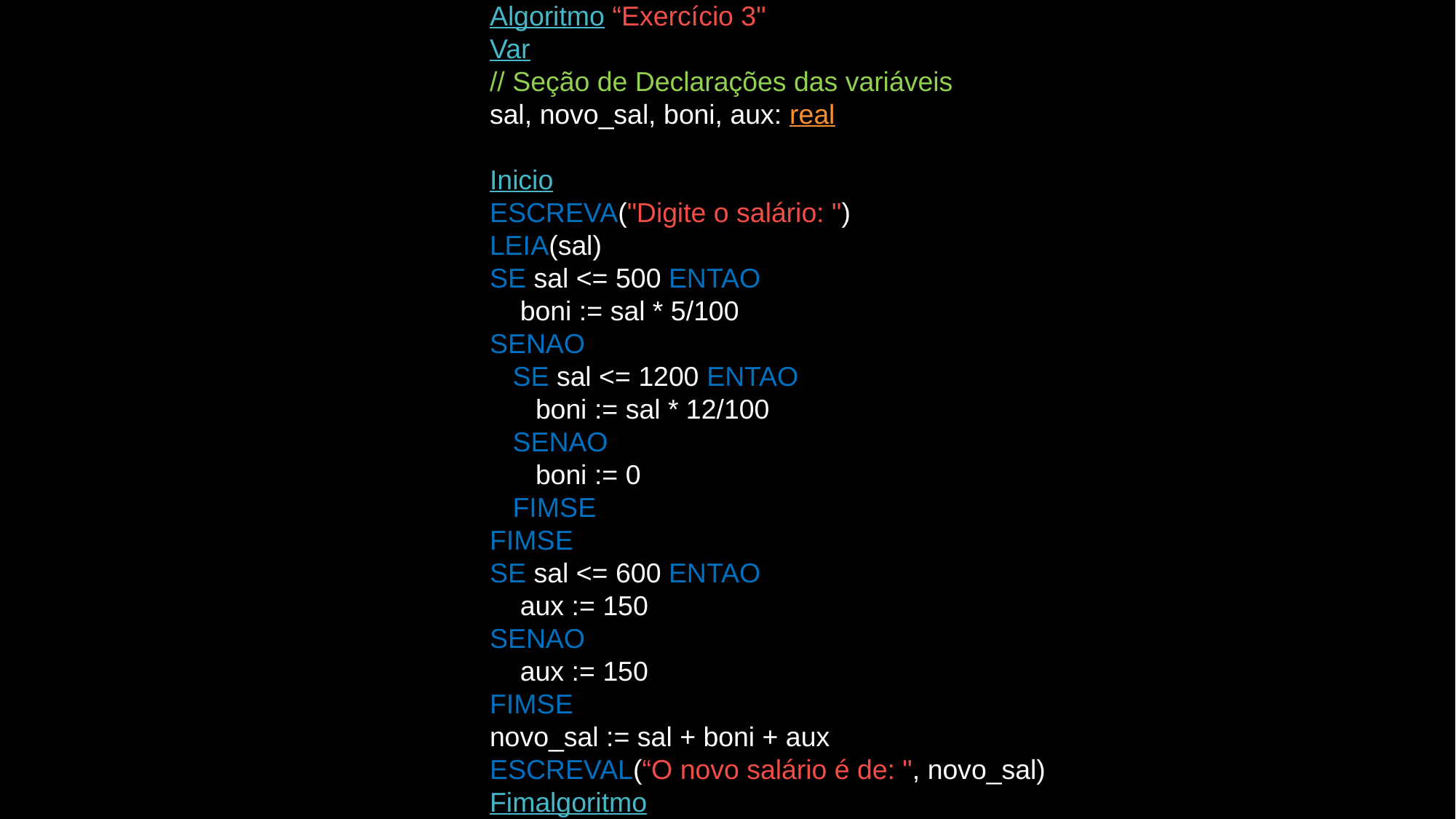

Algoritmo “Exercício 3"
Var
// Seção de Declarações das variáveis
sal, novo_sal, boni, aux: real

Inicio
ESCREVA("Digite o salário: ")
LEIA(sal)
SE sal <= 500 ENTAO
    boni := sal * 5/100
SENAO
   SE sal <= 1200 ENTAO
      boni := sal * 12/100
   SENAO
      boni := 0
   FIMSE
FIMSE
SE sal <= 600 ENTAO
    aux := 150
SENAO
    aux := 150
FIMSE
novo_sal := sal + boni + aux
ESCREVAL(“O novo salário é de: ", novo_sal)
Fimalgoritmo